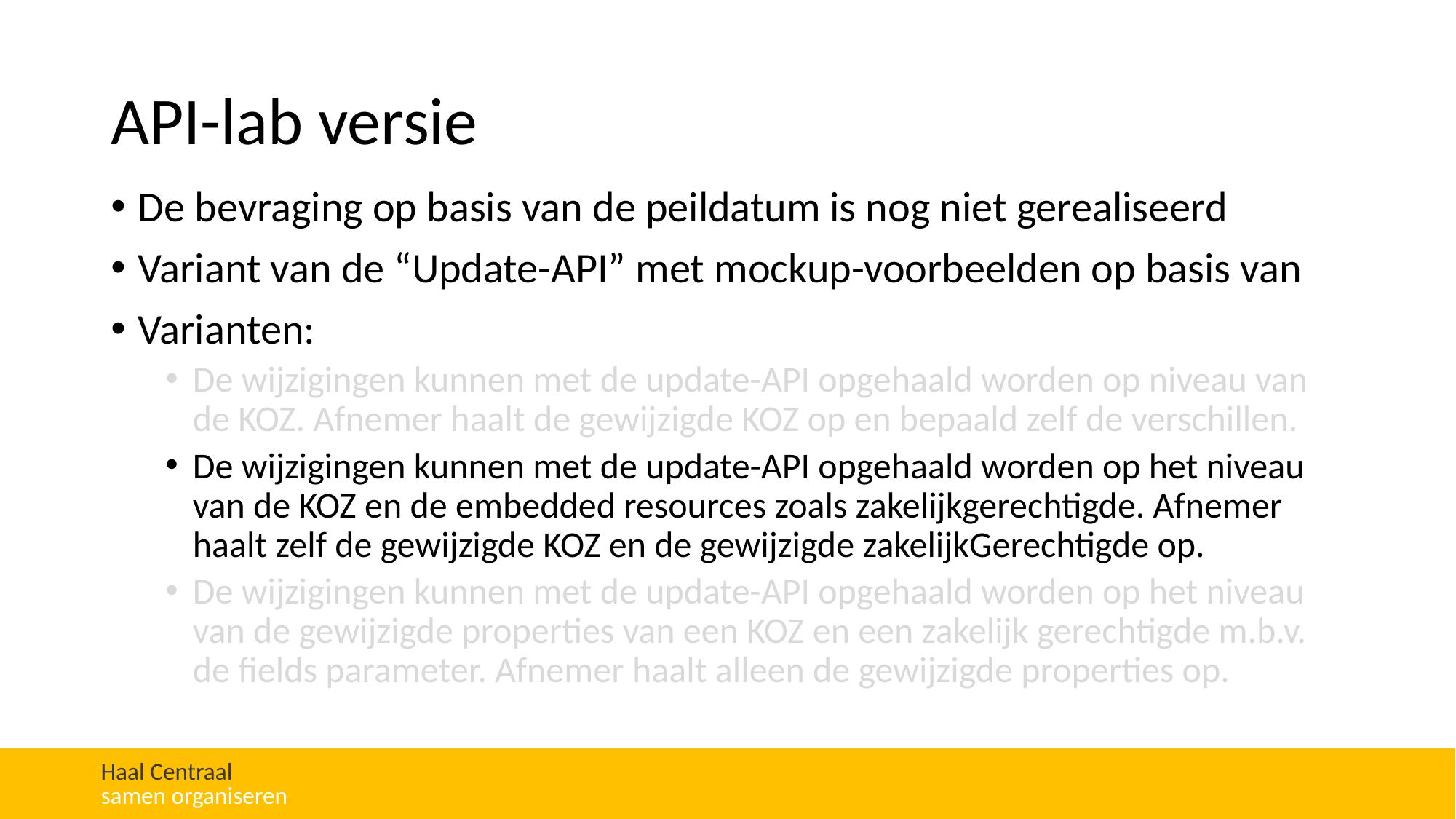

# API-lab versie
De bevraging op basis van de peildatum is nog niet gerealiseerd
Variant van de “Update-API” met mockup-voorbeelden op basis van
Varianten:
De wijzigingen kunnen met de update-API opgehaald worden op niveau van de KOZ. Afnemer haalt de gewijzigde KOZ op en bepaald zelf de verschillen.
De wijzigingen kunnen met de update-API opgehaald worden op het niveau van de KOZ en de embedded resources zoals zakelijkgerechtigde. Afnemer haalt zelf de gewijzigde KOZ en de gewijzigde zakelijkGerechtigde op.
De wijzigingen kunnen met de update-API opgehaald worden op het niveau van de gewijzigde properties van een KOZ en een zakelijk gerechtigde m.b.v. de fields parameter. Afnemer haalt alleen de gewijzigde properties op.